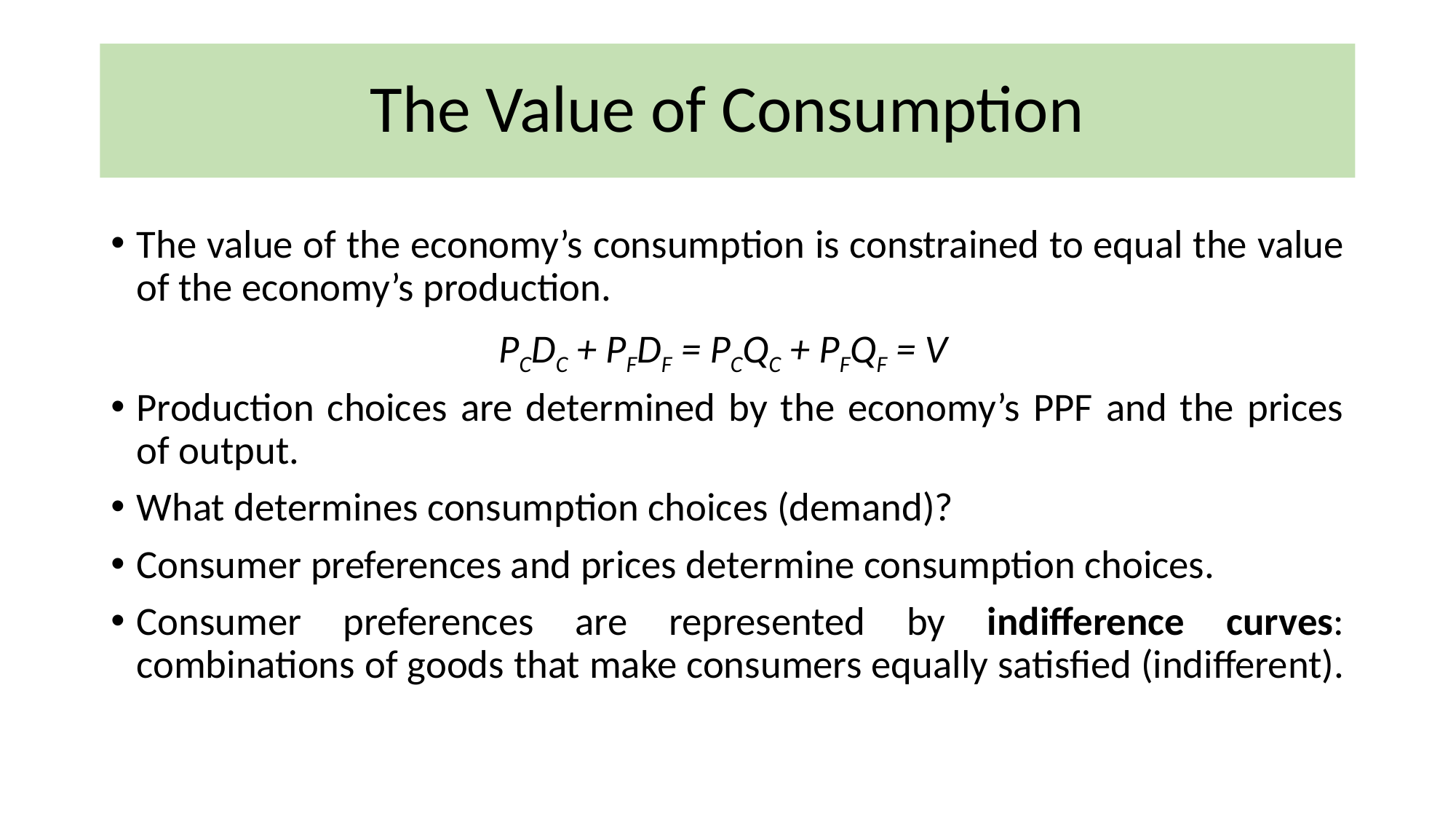

# The Value of Consumption
The value of the economy’s consumption is constrained to equal the value of the economy’s production.
PCDC + PFDF = PCQC + PFQF = V
Production choices are determined by the economy’s PPF and the prices of output.
What determines consumption choices (demand)?
Consumer preferences and prices determine consumption choices.
Consumer preferences are represented by indifference curves: combinations of goods that make consumers equally satisfied (indifferent).